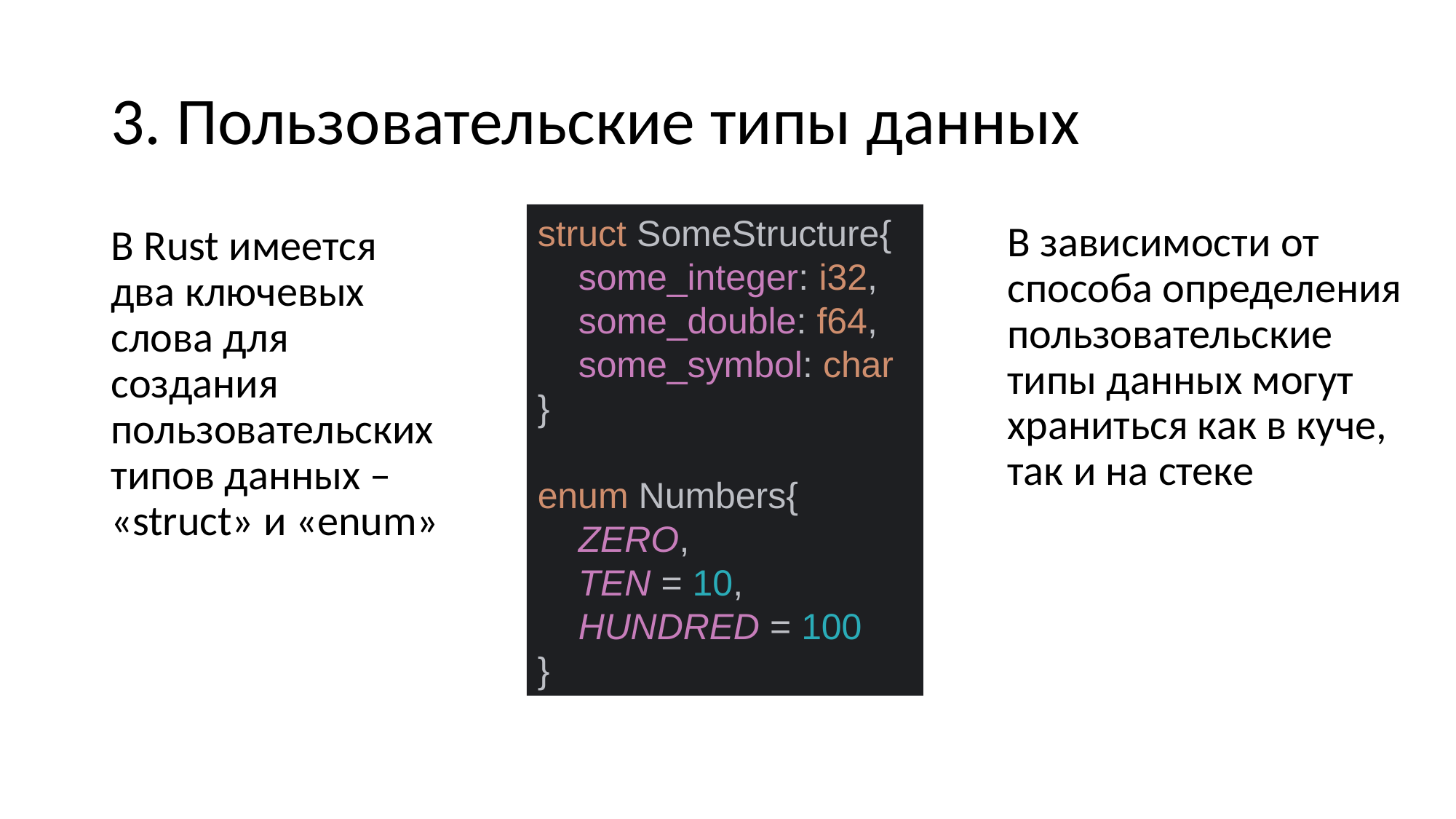

# 3. Пользовательские типы данных
struct SomeStructure{
    some_integer: i32,
    some_double: f64,
    some_symbol: char
}
enum Numbers{
    ZERO,
    TEN = 10,
    HUNDRED = 100
}
В зависимости от способа определения пользовательские типы данных могут храниться как в куче, так и на стеке
В Rust имеется два ключевых слова для создания пользовательских типов данных – «struct» и «enum»